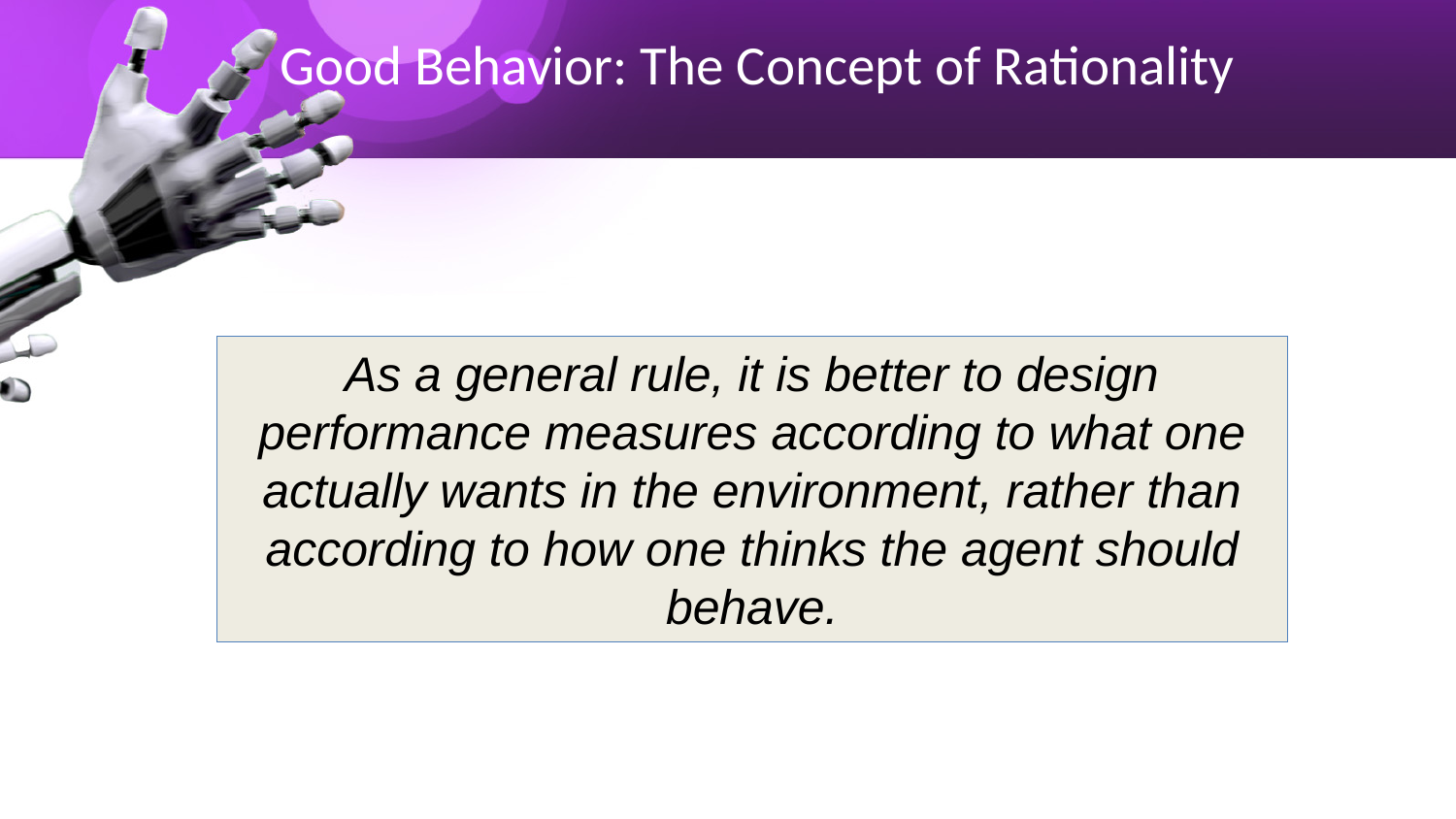

# Good Behavior: The Concept of Rationality
As a general rule, it is better to design performance measures according to what one actually wants in the environment, rather than according to how one thinks the agent should behave.